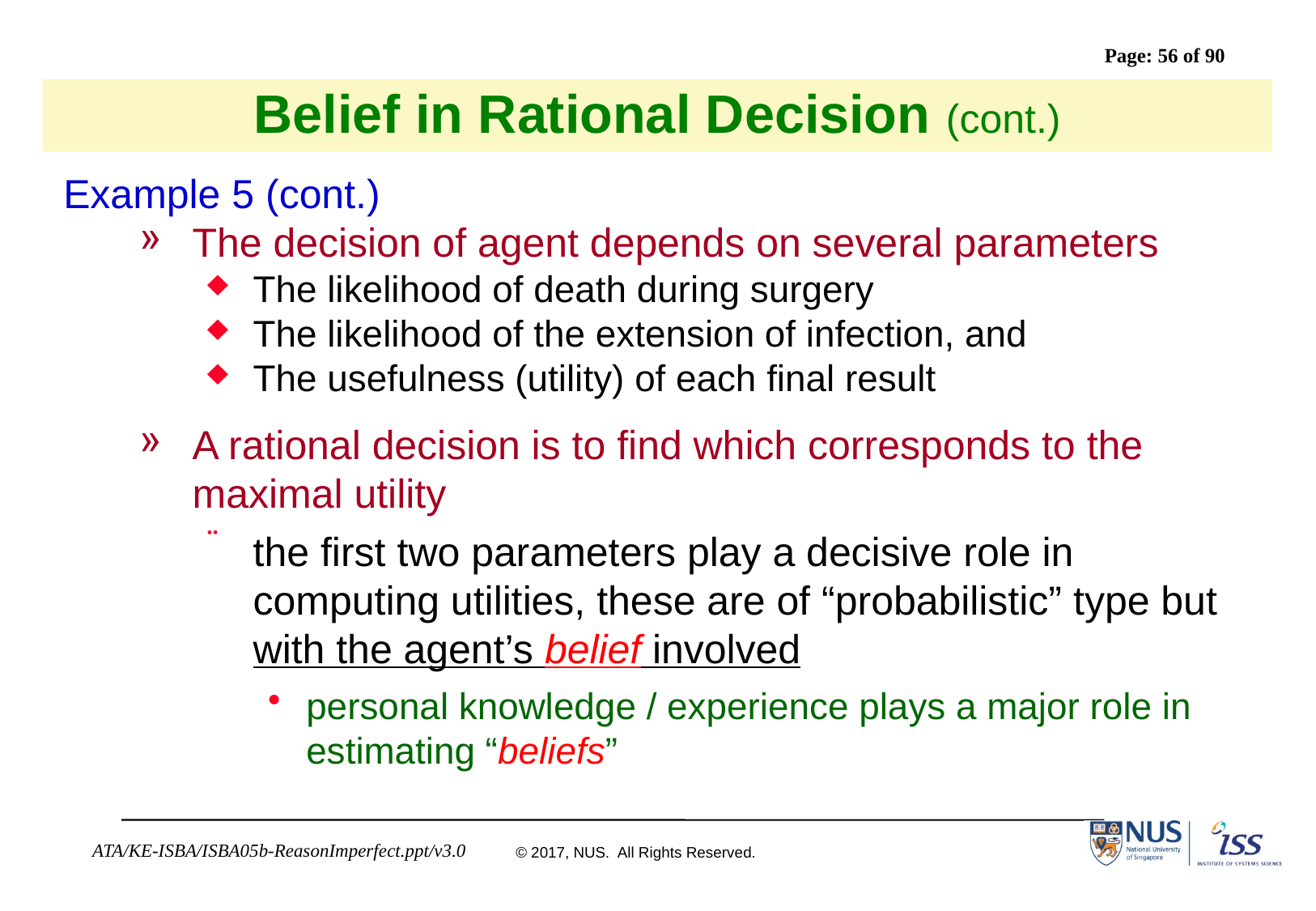

# Belief in Rational Decision (cont.)
Example 5 (cont.)
The decision of agent depends on several parameters
The likelihood of death during surgery
The likelihood of the extension of infection, and
The usefulness (utility) of each final result
A rational decision is to find which corresponds to the maximal utility
the first two parameters play a decisive role in computing utilities, these are of “probabilistic” type but with the agent’s belief involved
personal knowledge / experience plays a major role in estimating “beliefs”